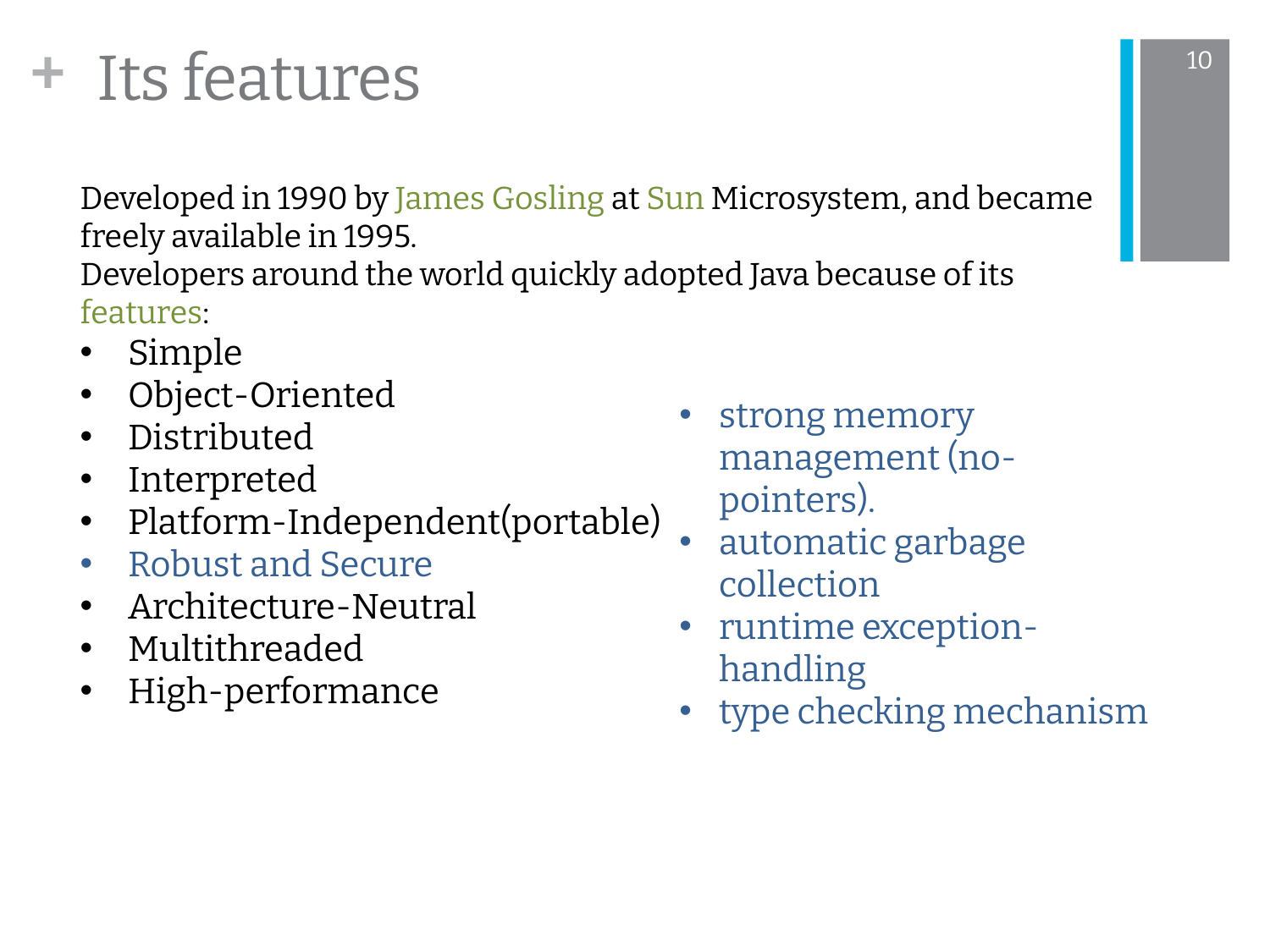

+
Its features

10

Developed in 1990 by James Gosling at Sun Microsystem, and became freely available in 1995.
Developers around the world quickly adopted Java because of its features:
Simple
Object-Oriented
Distributed
Interpreted
Platform-Independent(portable)
Robust and Secure
Architecture-Neutral
Multithreaded
High-performance
strong memory management (no-pointers).
automatic garbage collection
runtime exception-handling
type checking mechanism